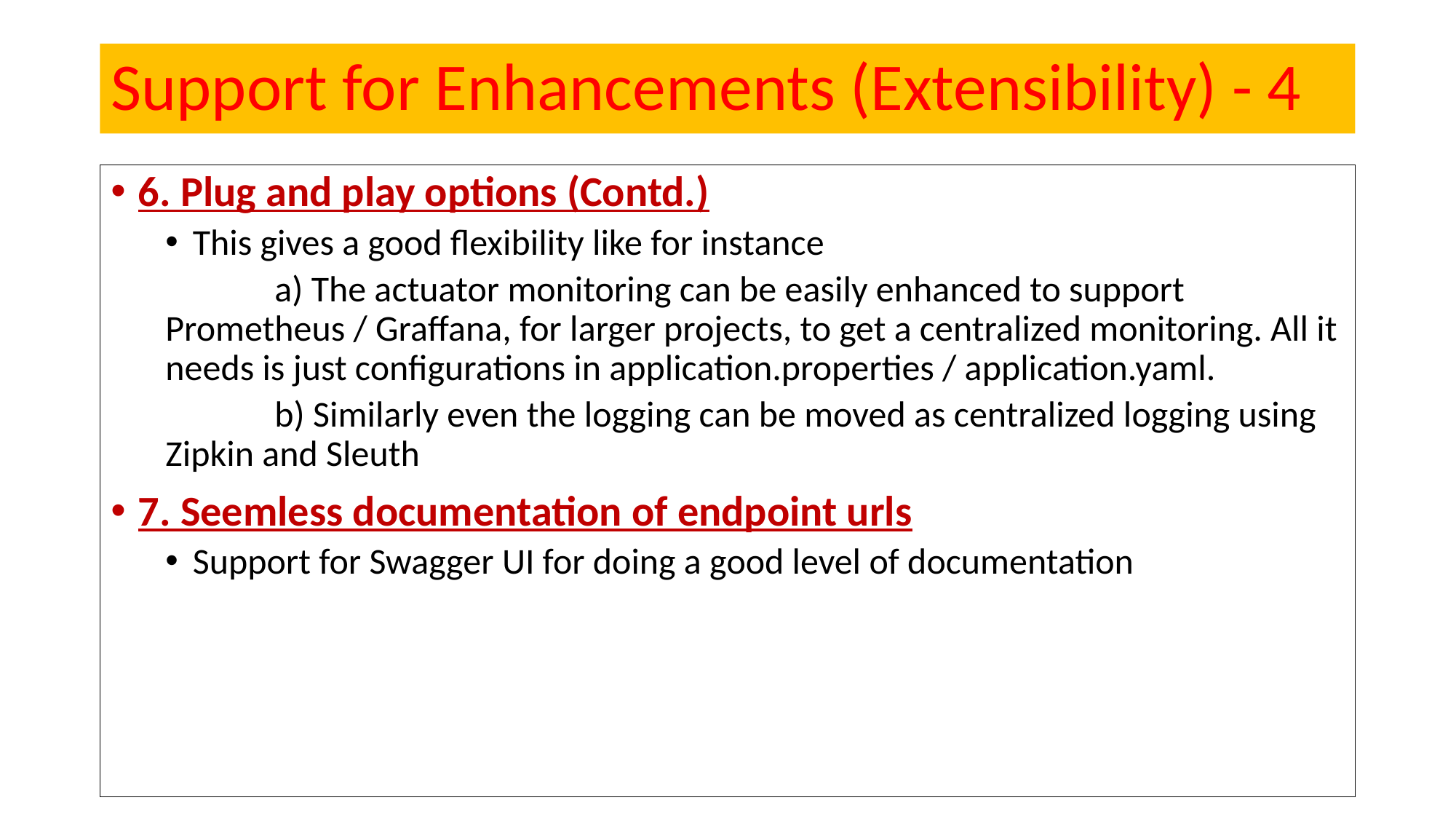

# Support for Enhancements (Extensibility) - 4
6. Plug and play options (Contd.)
This gives a good flexibility like for instance
	a) The actuator monitoring can be easily enhanced to support Prometheus / Graffana, for larger projects, to get a centralized monitoring. All it needs is just configurations in application.properties / application.yaml.
	b) Similarly even the logging can be moved as centralized logging using Zipkin and Sleuth
7. Seemless documentation of endpoint urls
Support for Swagger UI for doing a good level of documentation